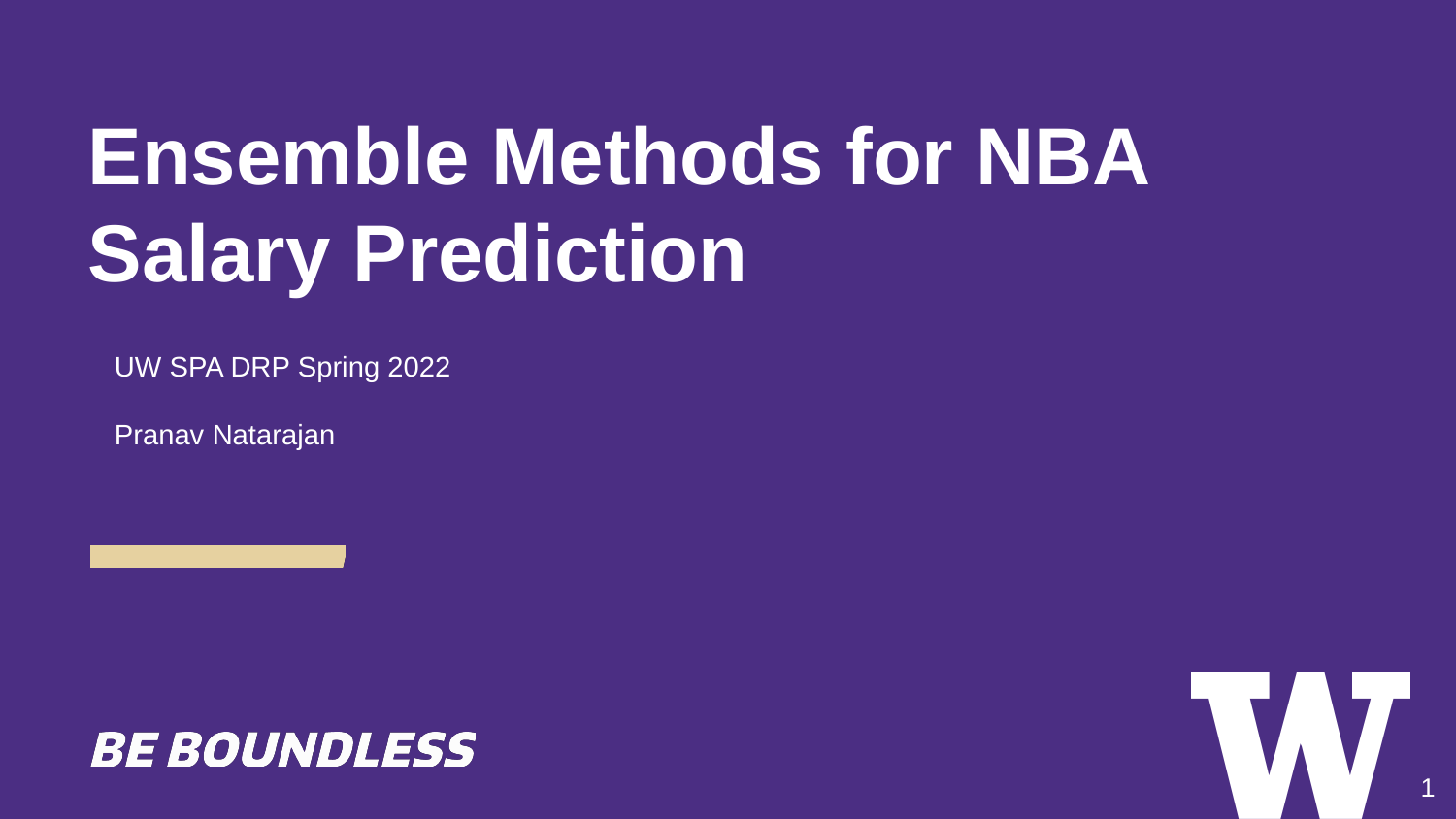

# Ensemble Methods for NBA Salary Prediction
UW SPA DRP Spring 2022

Pranav Natarajan
1